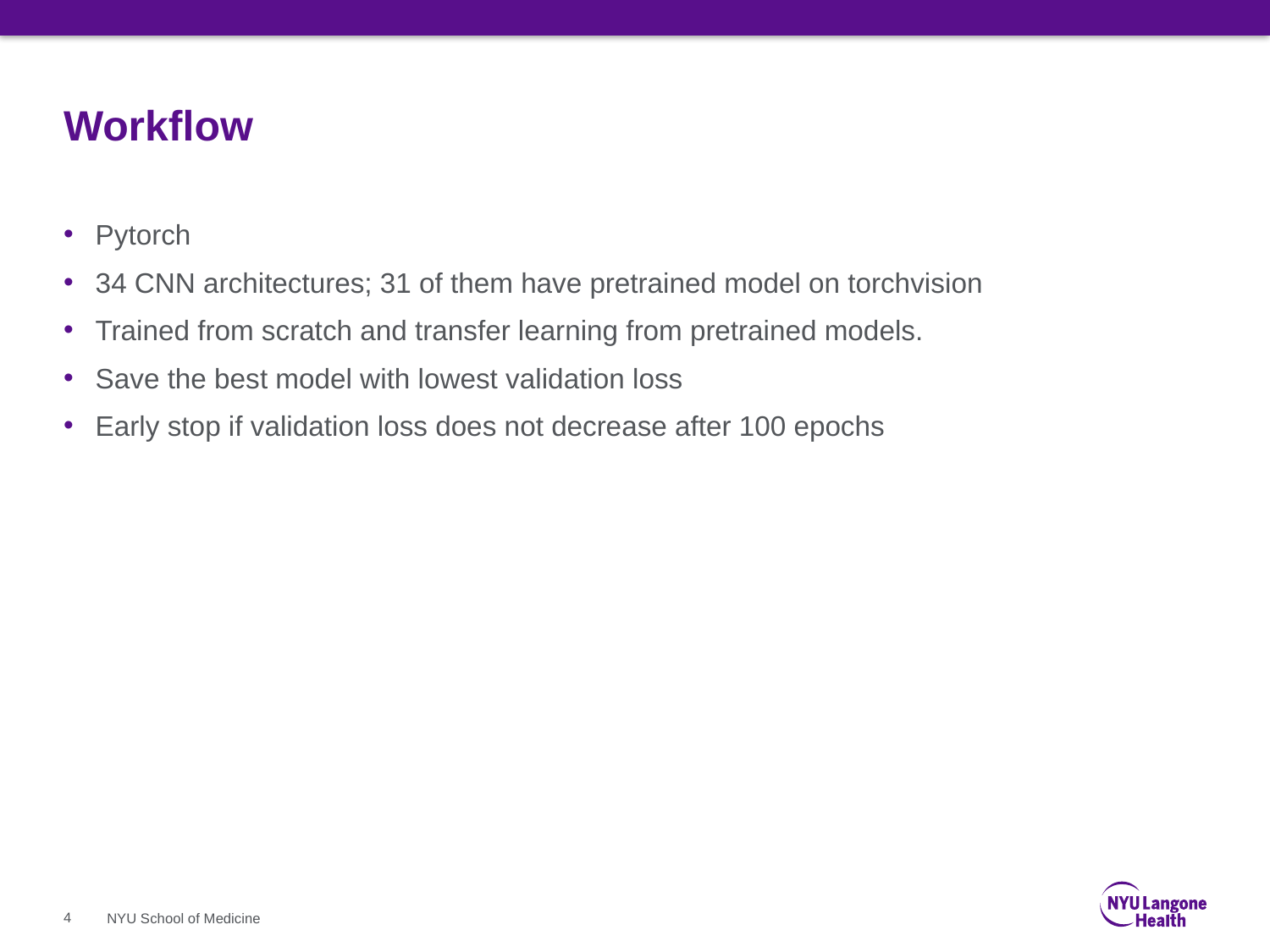

# Workflow
Pytorch
34 CNN architectures; 31 of them have pretrained model on torchvision
Trained from scratch and transfer learning from pretrained models.
Save the best model with lowest validation loss
Early stop if validation loss does not decrease after 100 epochs

4
NYU School of Medicine